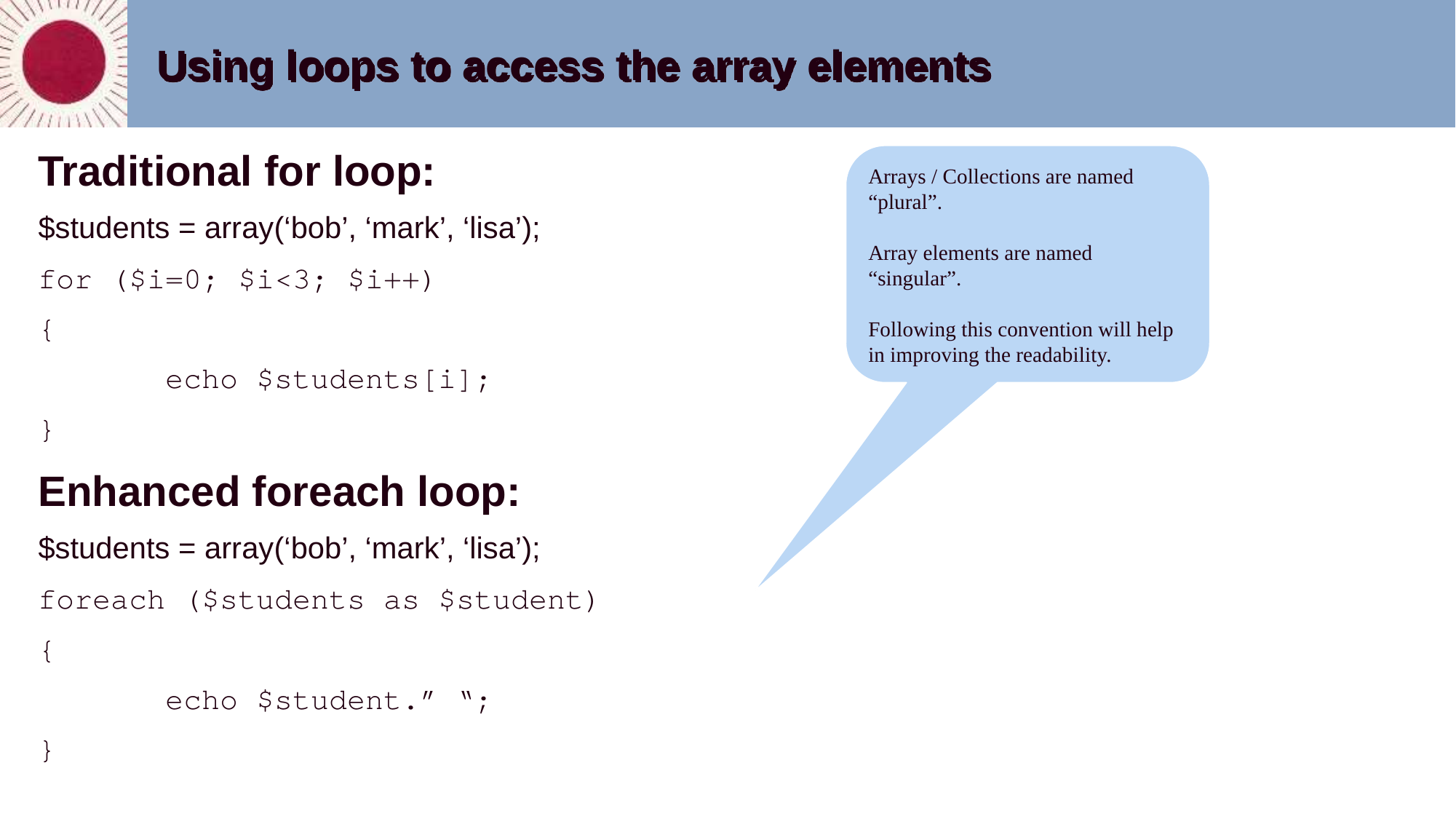

# Using loops to access the array elements
Traditional for loop:
$students = array(‘bob’, ‘mark’, ‘lisa’);
for ($i=0; $i<3; $i++)
{
       echo $students[i];
}
Enhanced foreach loop:
$students = array(‘bob’, ‘mark’, ‘lisa’);
foreach ($students as $student)
{
       echo $student.” “;
}

Arrays / Collections are named “plural”.

Array elements are named “singular”.

Following this convention will help in improving the readability.